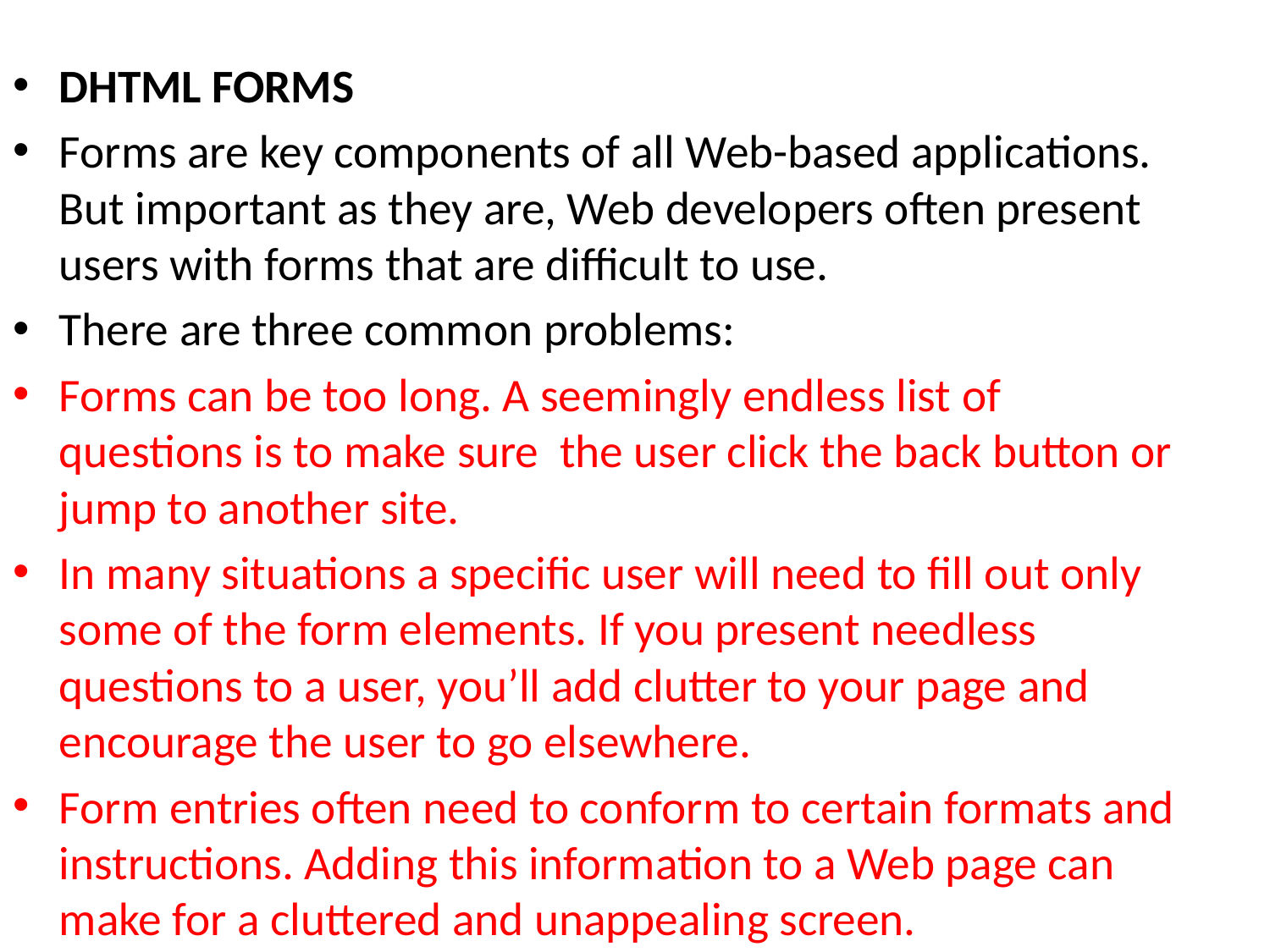

DHTML FORMS
Forms are key components of all Web-based applications. But important as they are, Web developers often present users with forms that are difficult to use.
There are three common problems:
Forms can be too long. A seemingly endless list of questions is to make sure  the user click the back button or jump to another site.
In many situations a specific user will need to fill out only some of the form elements. If you present needless questions to a user, you’ll add clutter to your page and encourage the user to go elsewhere.
Form entries often need to conform to certain formats and instructions. Adding this information to a Web page can make for a cluttered and unappealing screen.